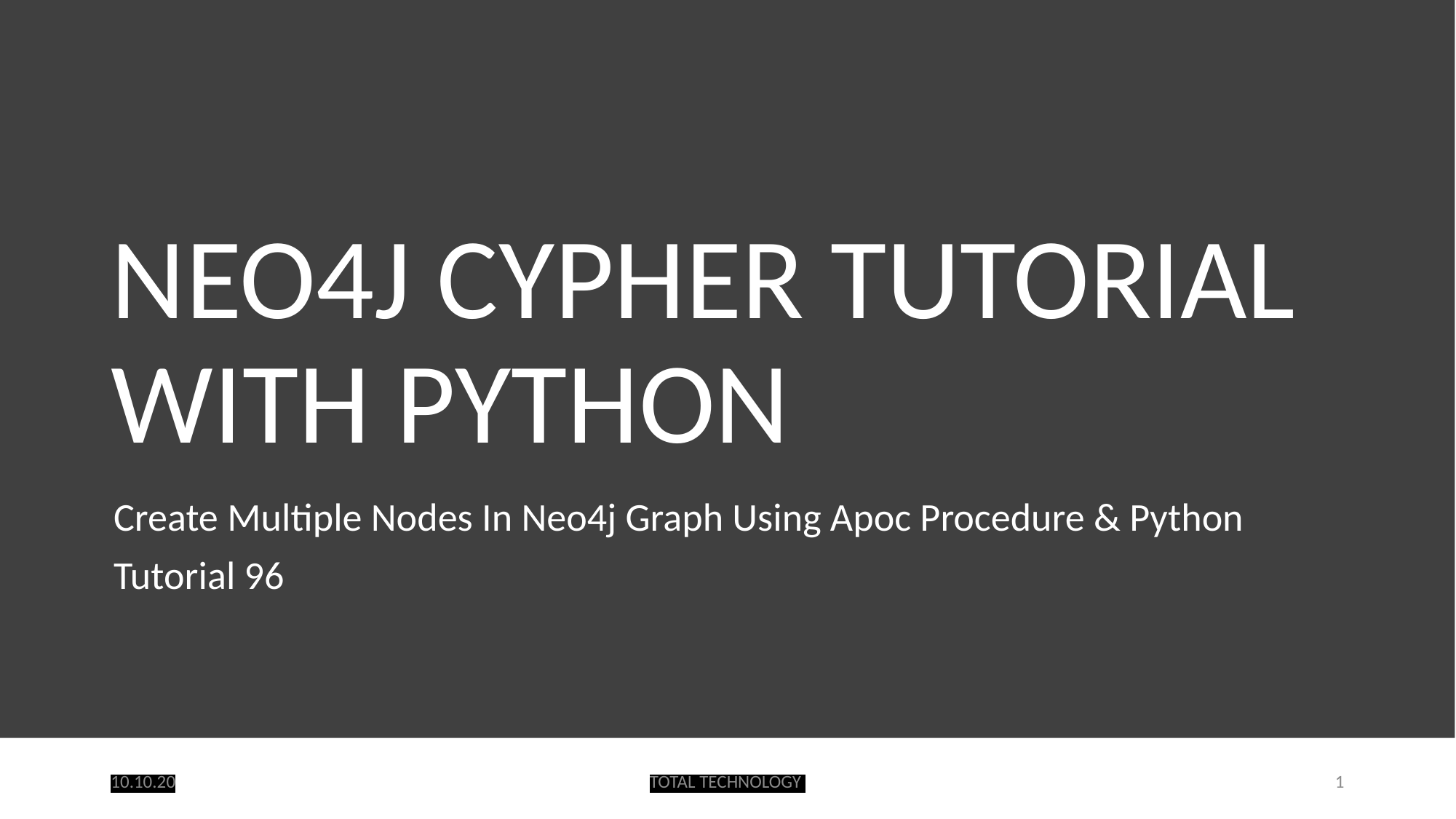

# NEO4J CYPHER TUTORIAL WITH PYTHON
Create Multiple Nodes In Neo4j Graph Using Apoc Procedure & Python
Tutorial 96

10.10.20
TOTAL TECHNOLOGY
1